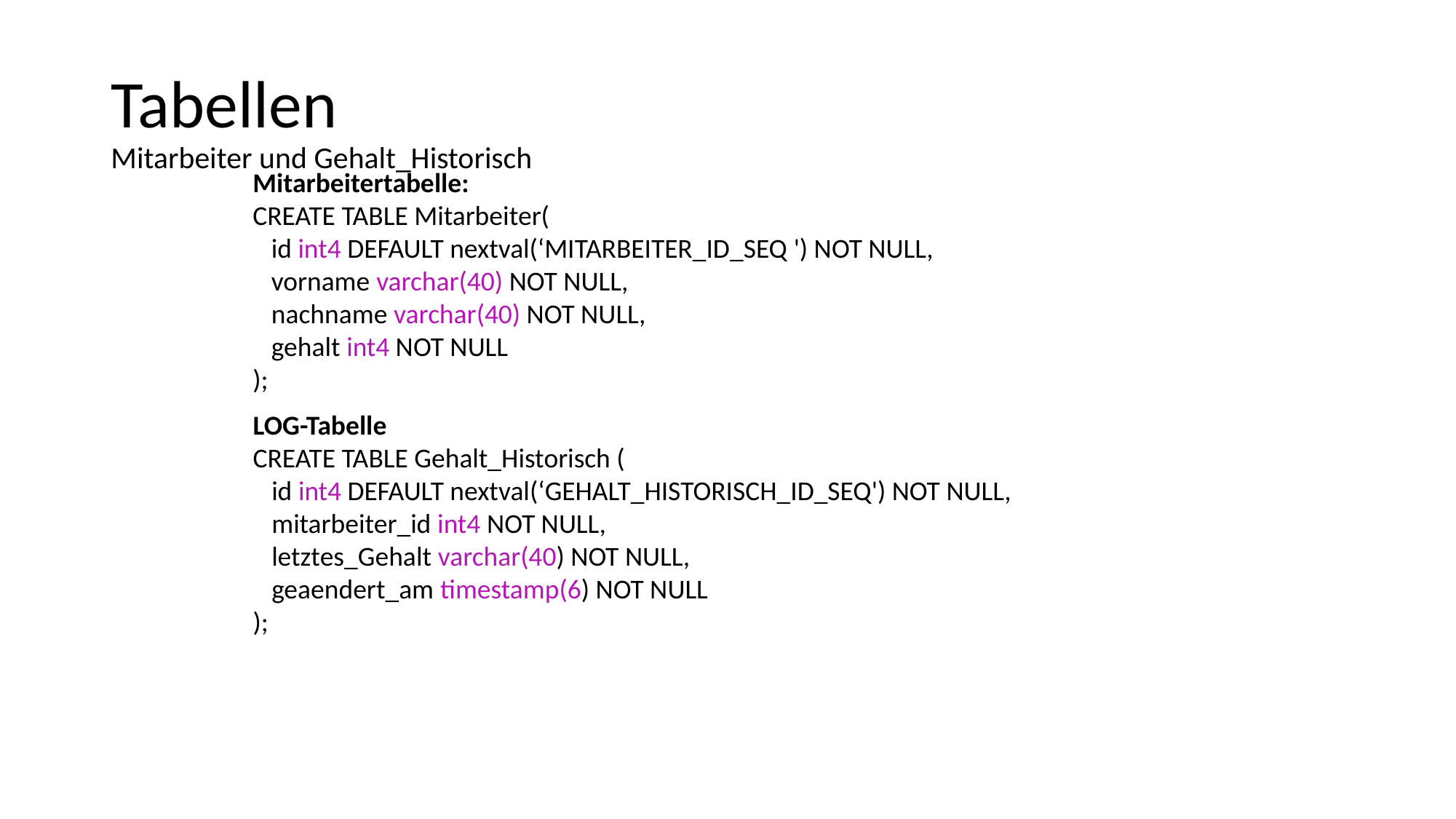

# Tabellen Mitarbeiter und Gehalt_Historisch
Mitarbeitertabelle:
CREATE TABLE Mitarbeiter(
   id int4 DEFAULT nextval(‘MITARBEITER_ID_SEQ ') NOT NULL,
   vorname varchar(40) NOT NULL,
   nachname varchar(40) NOT NULL,
   gehalt int4 NOT NULL
);

LOG-Tabelle
CREATE TABLE Gehalt_Historisch (
   id int4 DEFAULT nextval(‘GEHALT_HISTORISCH_ID_SEQ') NOT NULL,
   mitarbeiter_id int4 NOT NULL,
   letztes_Gehalt varchar(40) NOT NULL,
   geaendert_am timestamp(6) NOT NULL
);